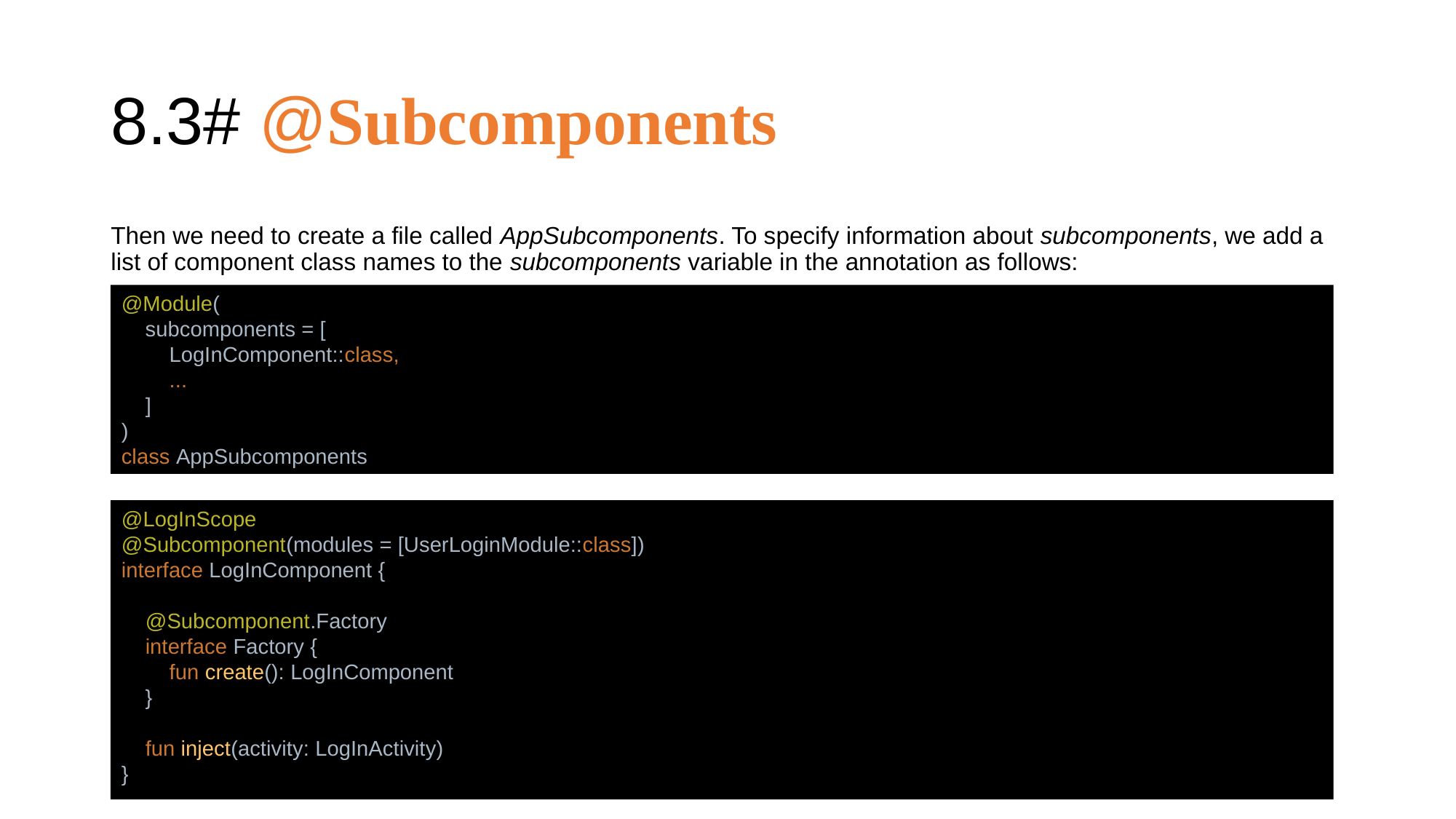

# 8.3# @Subcomponents
Then we need to create a file called AppSubcomponents. To specify information about subcomponents, we add a list of component class names to the subcomponents variable in the annotation as follows:
@Module(
    subcomponents = [
        LogInComponent::class,
        ...
    ]
)
class AppSubcomponents
@LogInScope
@Subcomponent(modules = [UserLoginModule::class])
interface LogInComponent {
    @Subcomponent.Factory
    interface Factory {
        fun create(): LogInComponent
    }
    fun inject(activity: LogInActivity)
}